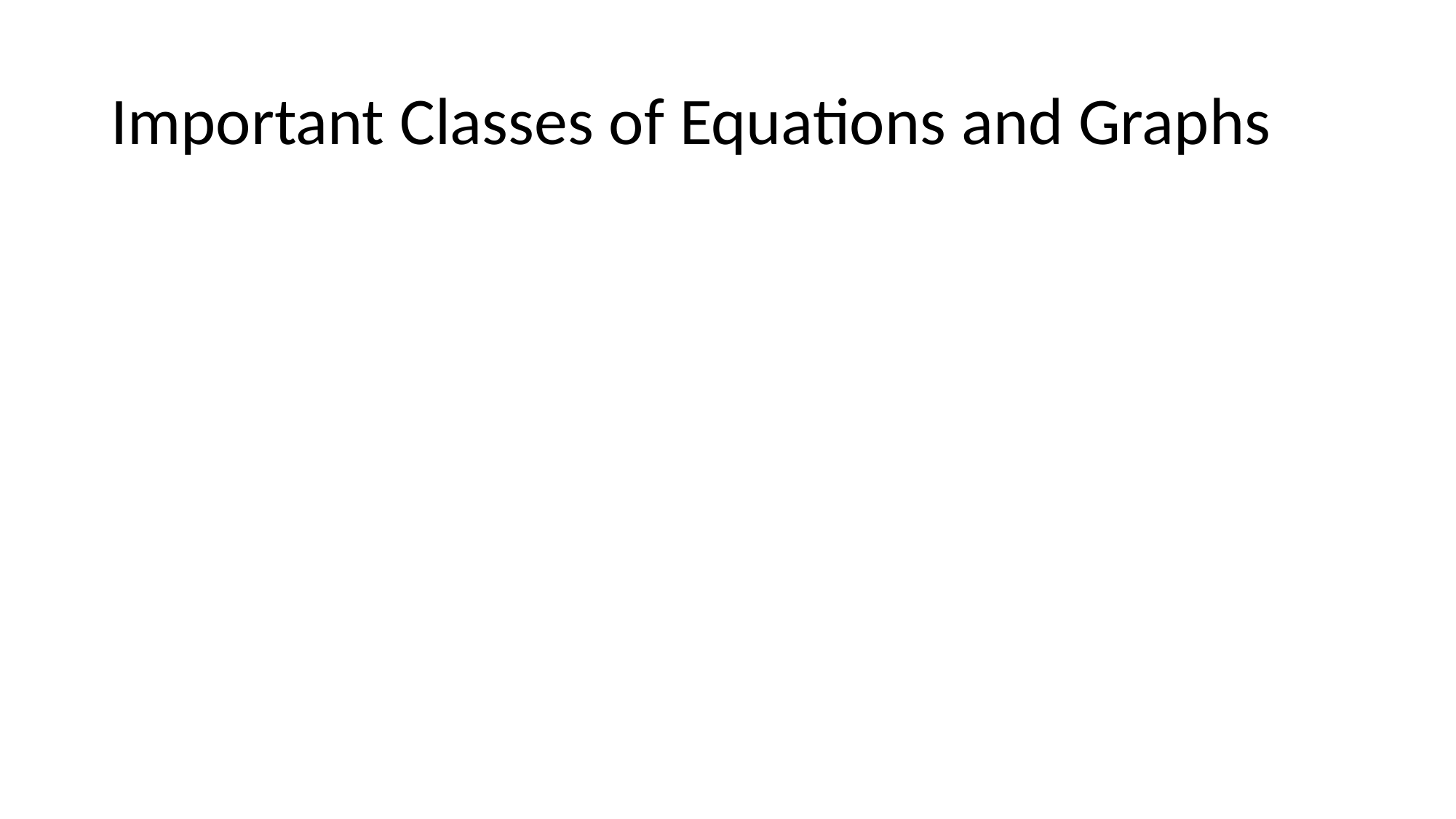

# Important Classes of Equations and Graphs